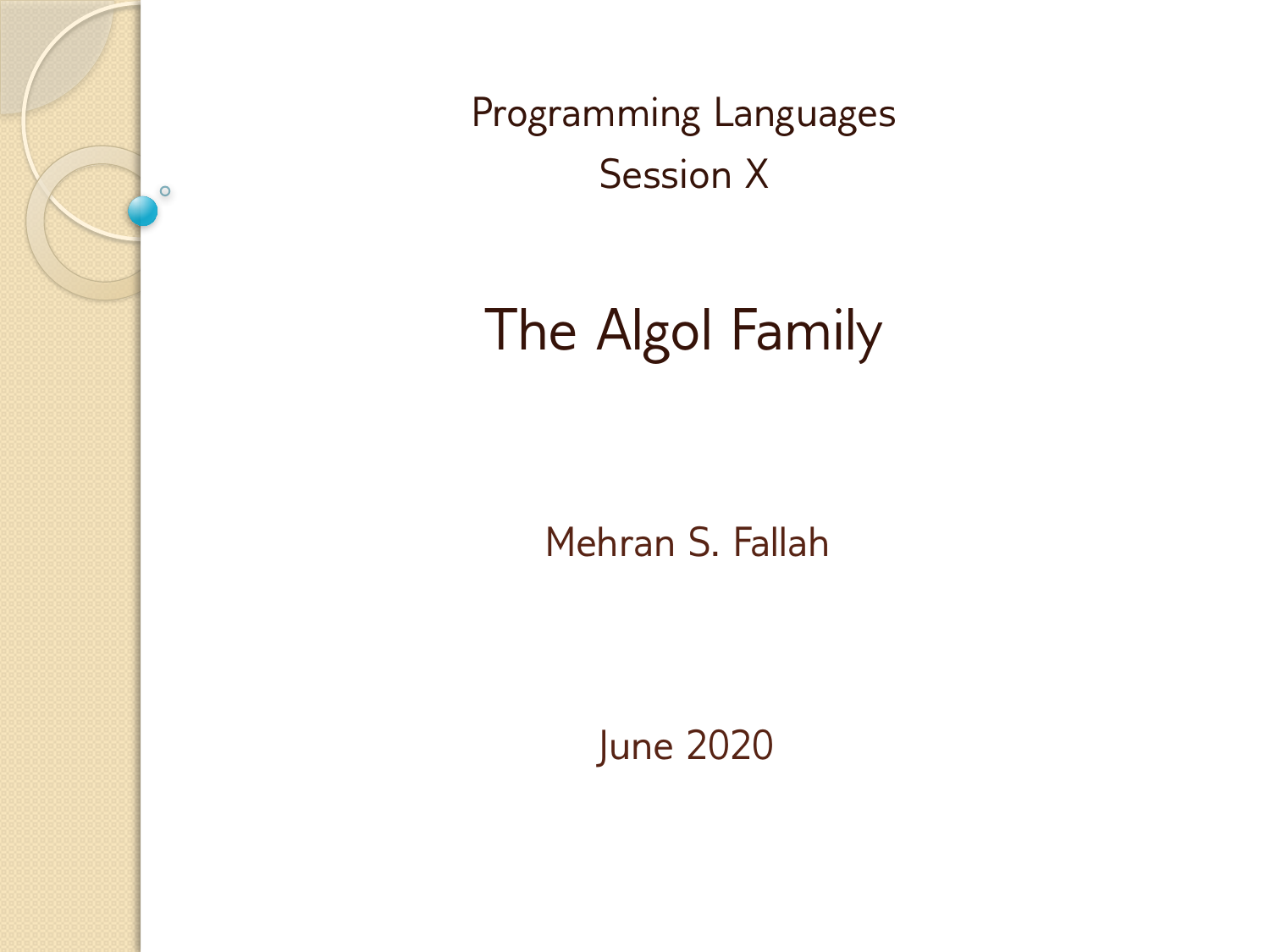

Programming Languages
Session X

The Algol Family
# Mehran S. Fallah June 2020